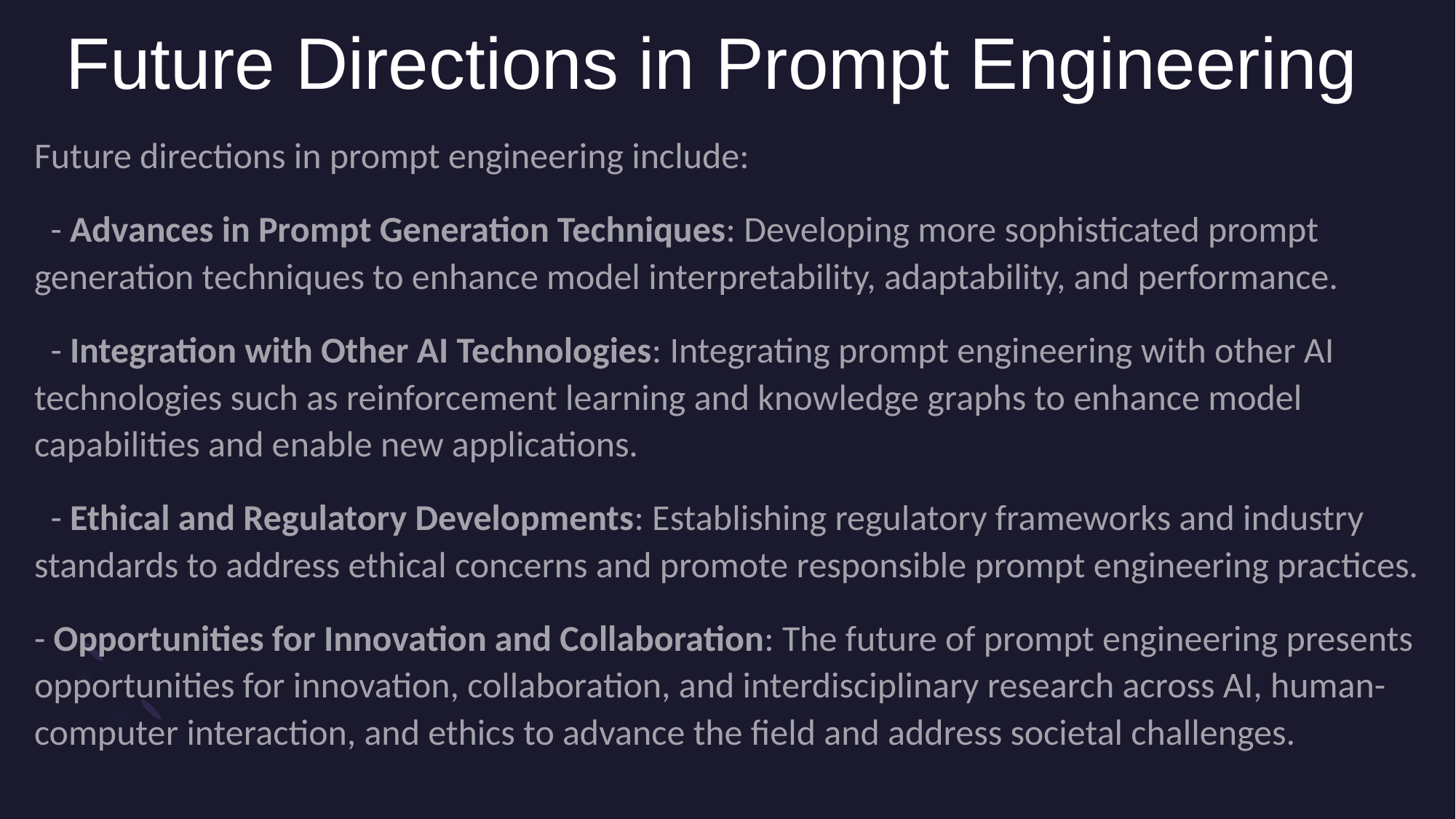

# Future Directions in Prompt Engineering
Future directions in prompt engineering include:
  - Advances in Prompt Generation Techniques: Developing more sophisticated prompt generation techniques to enhance model interpretability, adaptability, and performance.
  - Integration with Other AI Technologies: Integrating prompt engineering with other AI technologies such as reinforcement learning and knowledge graphs to enhance model capabilities and enable new applications.
  - Ethical and Regulatory Developments: Establishing regulatory frameworks and industry standards to address ethical concerns and promote responsible prompt engineering practices.
- Opportunities for Innovation and Collaboration: The future of prompt engineering presents opportunities for innovation, collaboration, and interdisciplinary research across AI, human-computer interaction, and ethics to advance the field and address societal challenges.